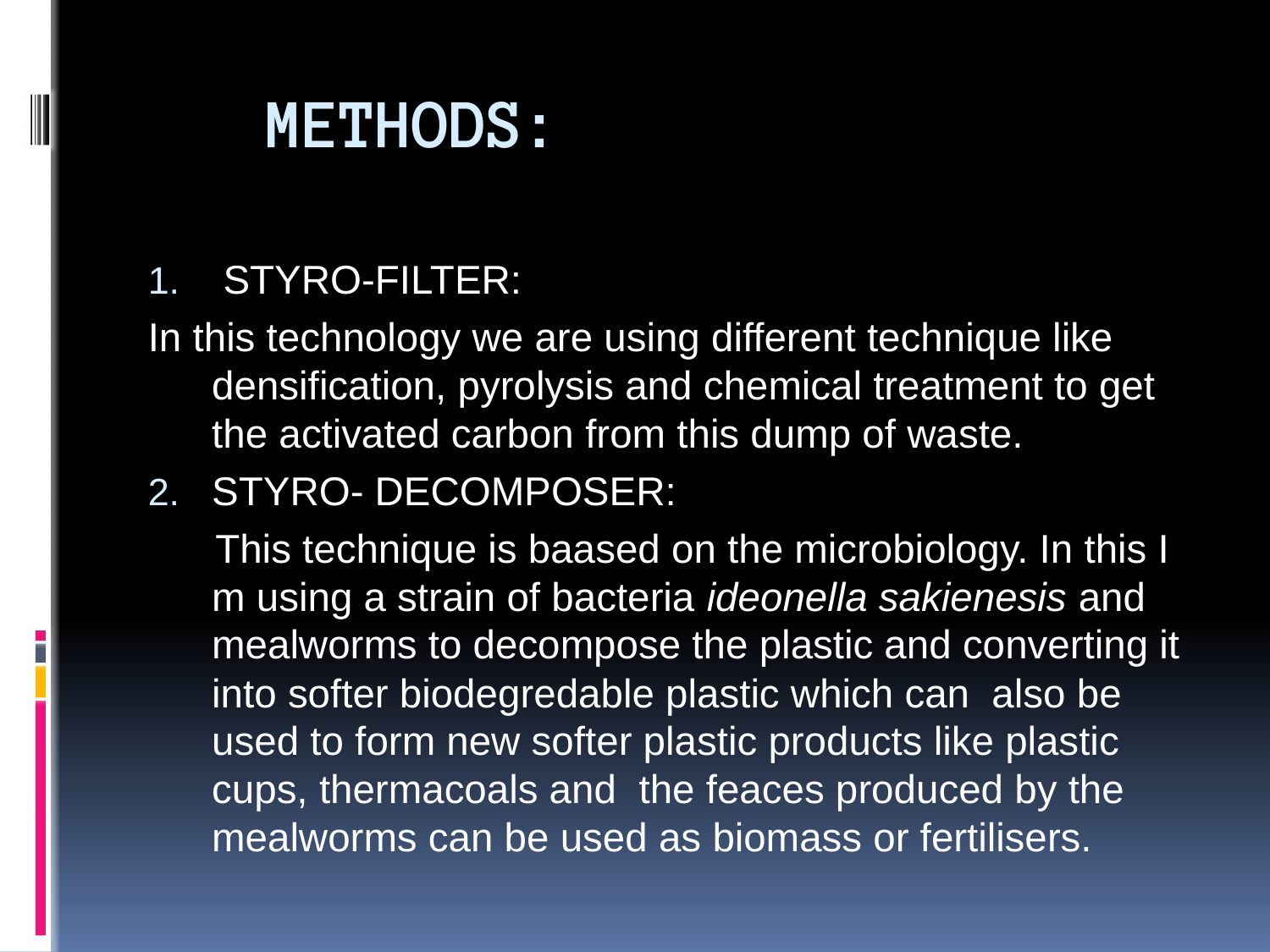

# METHODS:
 STYRO-FILTER:
In this technology we are using different technique like densification, pyrolysis and chemical treatment to get the activated carbon from this dump of waste.
STYRO- DECOMPOSER:
      This technique is baased on the microbiology. In this I m using a strain of bacteria ideonella sakienesis and mealworms to decompose the plastic and converting it into softer biodegredable plastic which can  also be used to form new softer plastic products like plastic cups, thermacoals and  the feaces produced by the mealworms can be used as biomass or fertilisers.